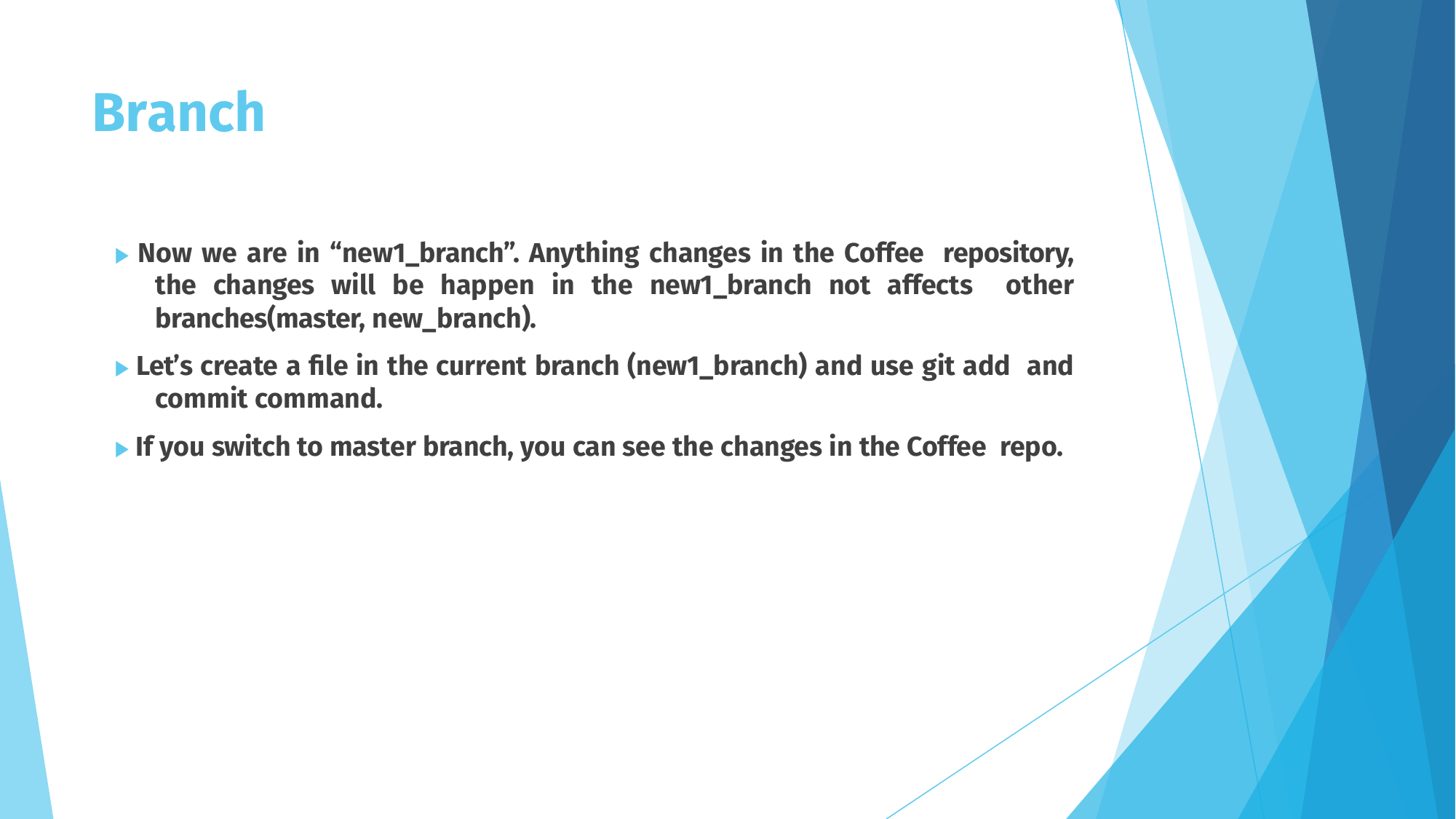

# Branch
▶ Now we are in “new1_branch”. Anything changes in the Coffee  repository, the changes will be happen in the new1_branch not affects  other branches(master, new_branch).
▶ Let’s create a file in the current branch (new1_branch) and use git add  and commit command.
▶ If you switch to master branch, you can see the changes in the Coffee  repo.